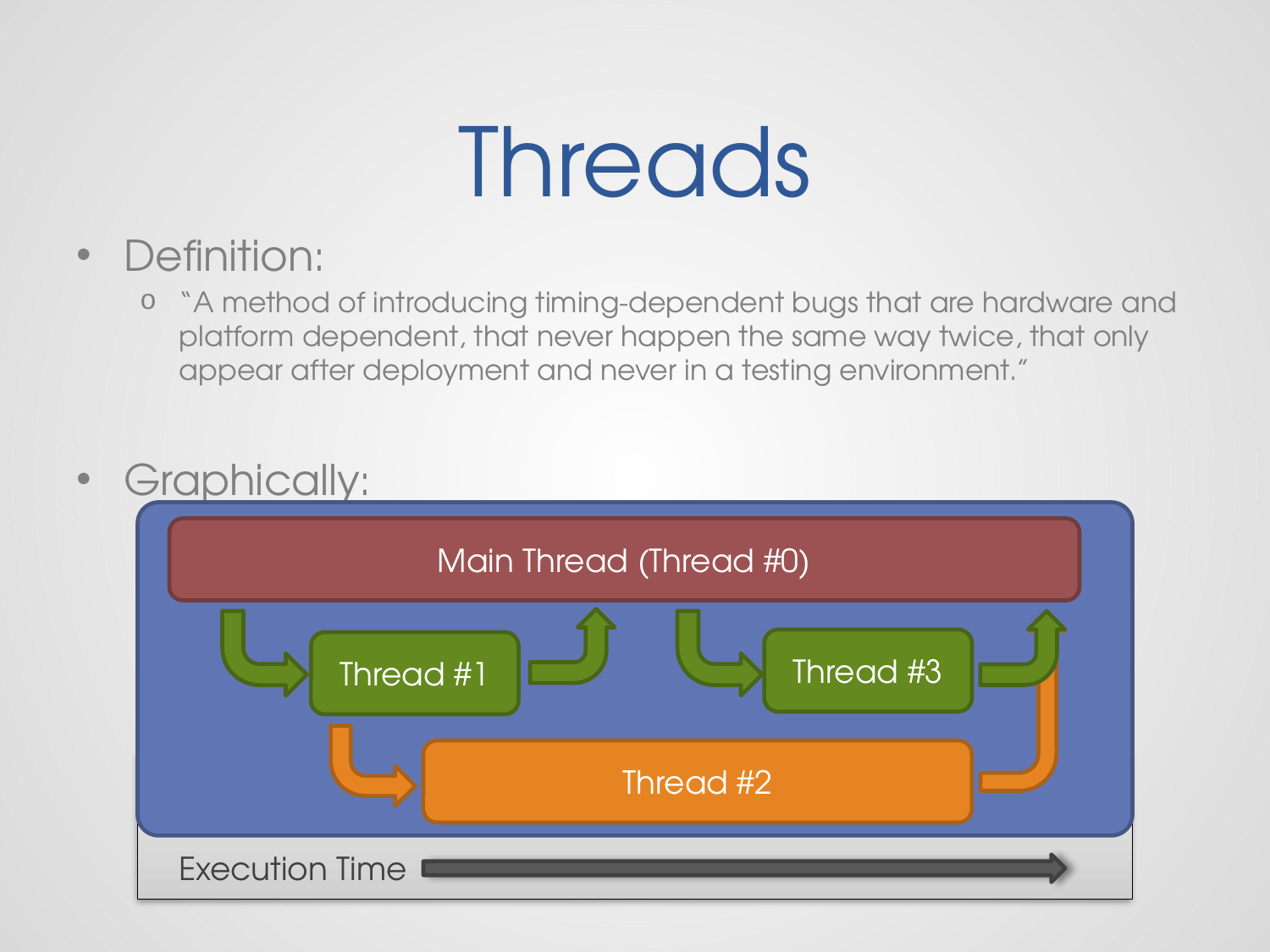

# Threads
Definition:
“A method of introducing timing-dependent bugs that are hardware and platform dependent, that never happen the same way twice, that only appear after deployment and never in a testing environment.”

Graphically:

Main Thread (Thread #0)

Thread #3
Thread #1

Thread #2

Execution Time